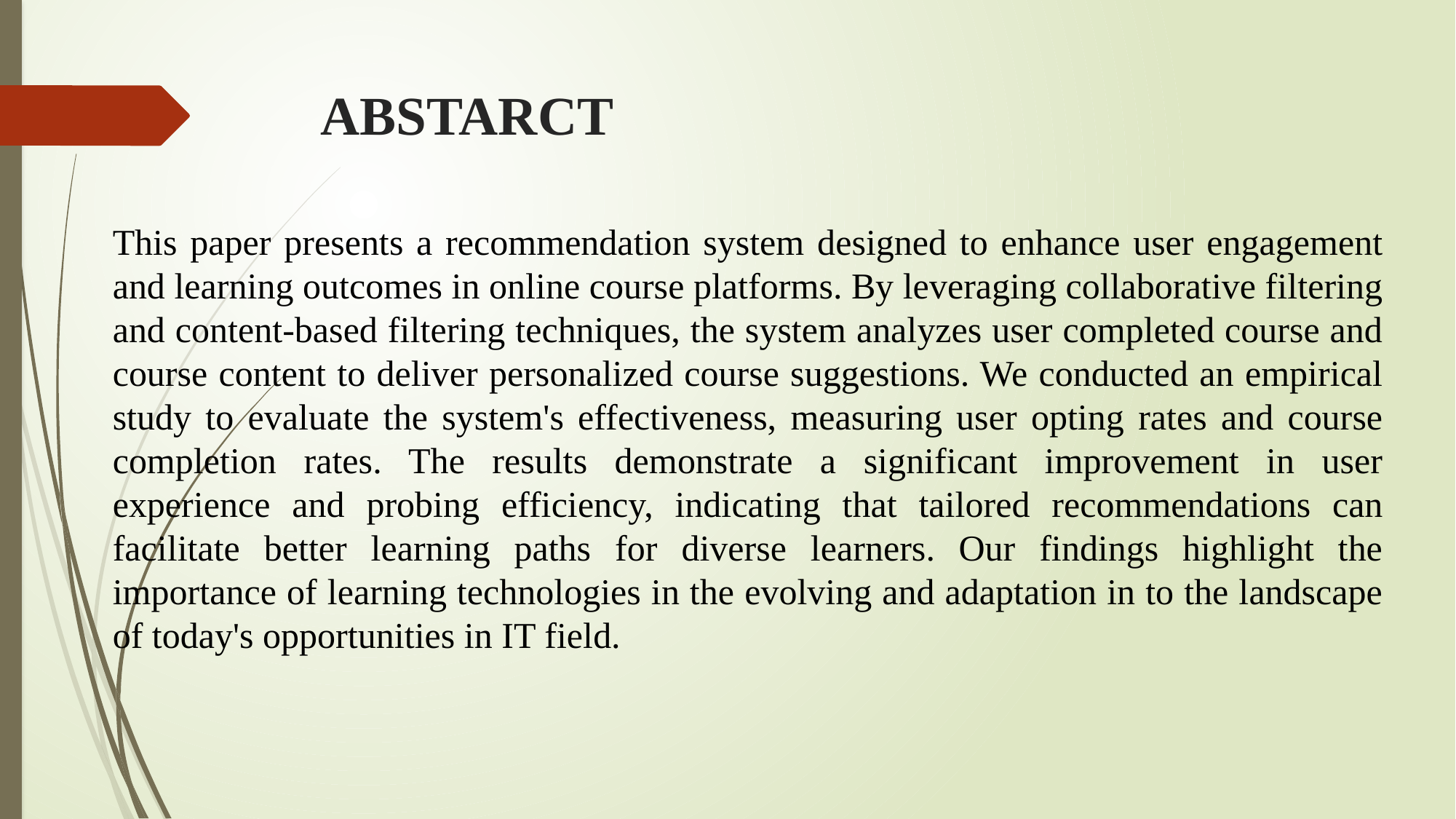

# ABSTARCT
This paper presents a recommendation system designed to enhance user engagement and learning outcomes in online course platforms. By leveraging collaborative filtering and content-based filtering techniques, the system analyzes user completed course and course content to deliver personalized course suggestions. We conducted an empirical study to evaluate the system's effectiveness, measuring user opting rates and course completion rates. The results demonstrate a significant improvement in user experience and probing efficiency, indicating that tailored recommendations can facilitate better learning paths for diverse learners. Our findings highlight the importance of learning technologies in the evolving and adaptation in to the landscape of today's opportunities in IT field.